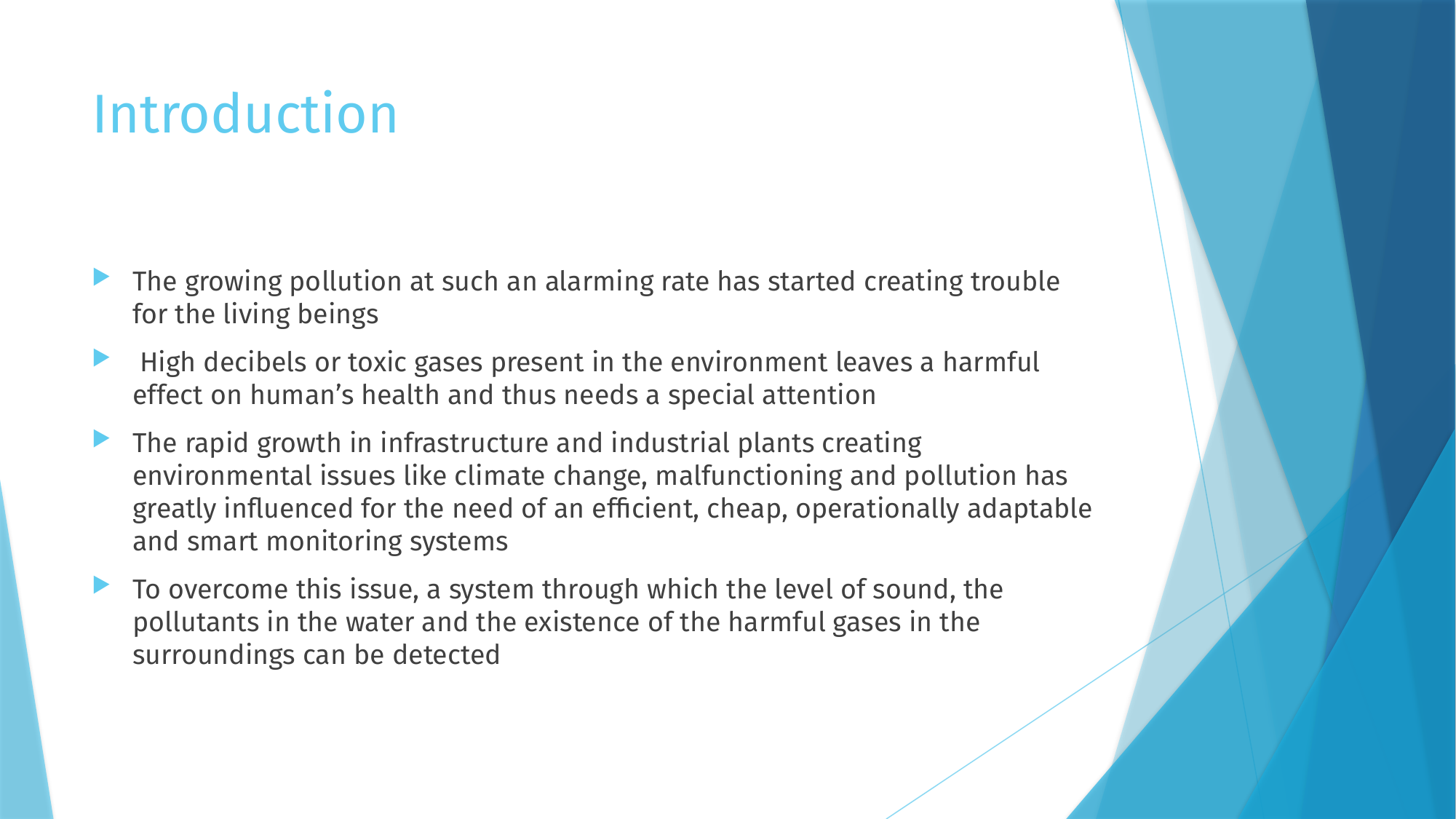

# Introduction
The growing pollution at such an alarming rate has started creating trouble for the living beings
 High decibels or toxic gases present in the environment leaves a harmful effect on human’s health and thus needs a special attention
The rapid growth in infrastructure and industrial plants creating environmental issues like climate change, malfunctioning and pollution has greatly influenced for the need of an efficient, cheap, operationally adaptable and smart monitoring systems
To overcome this issue, a system through which the level of sound, the pollutants in the water and the existence of the harmful gases in the surroundings can be detected